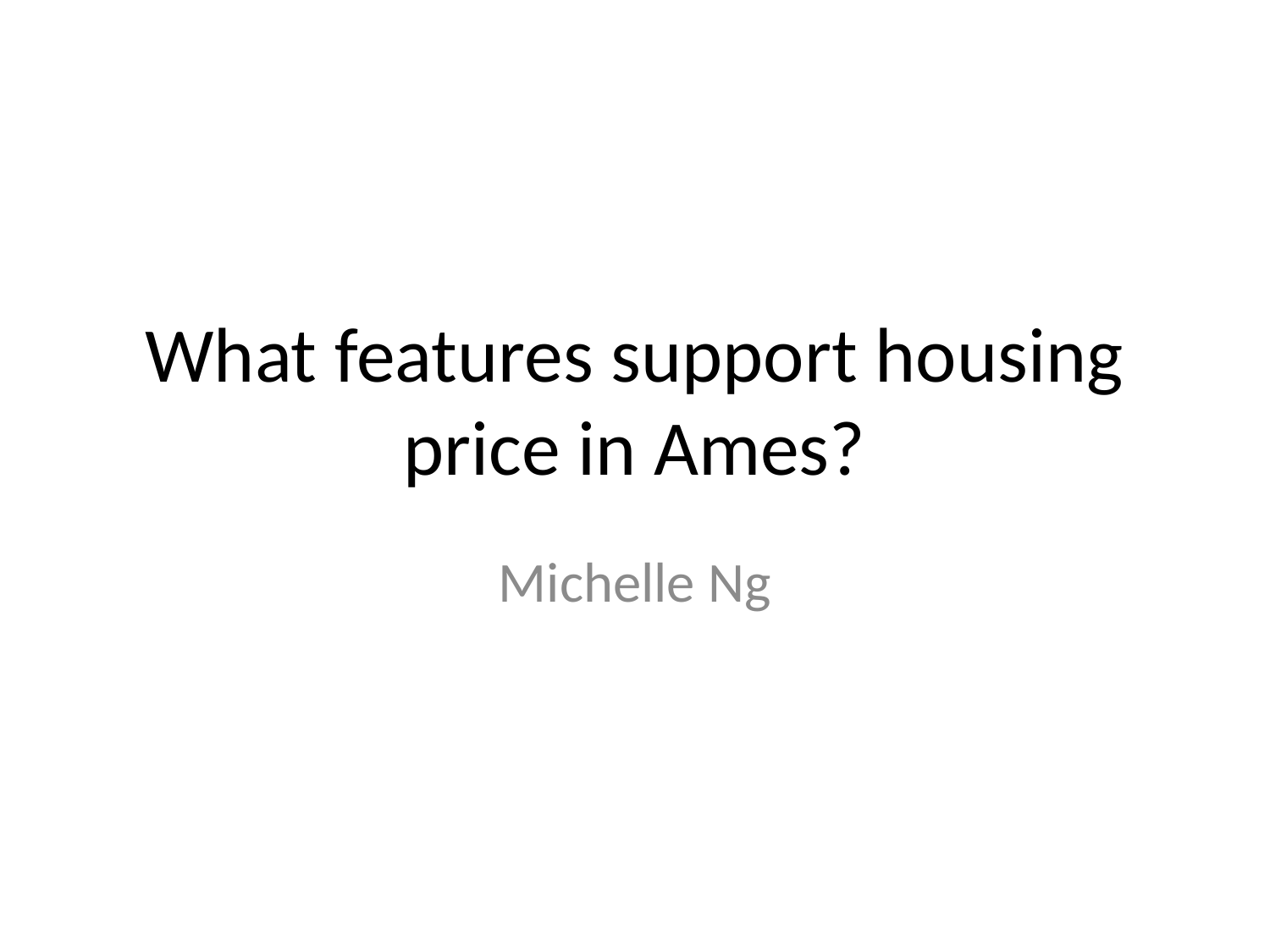

# What features support housing price in Ames?
Michelle Ng